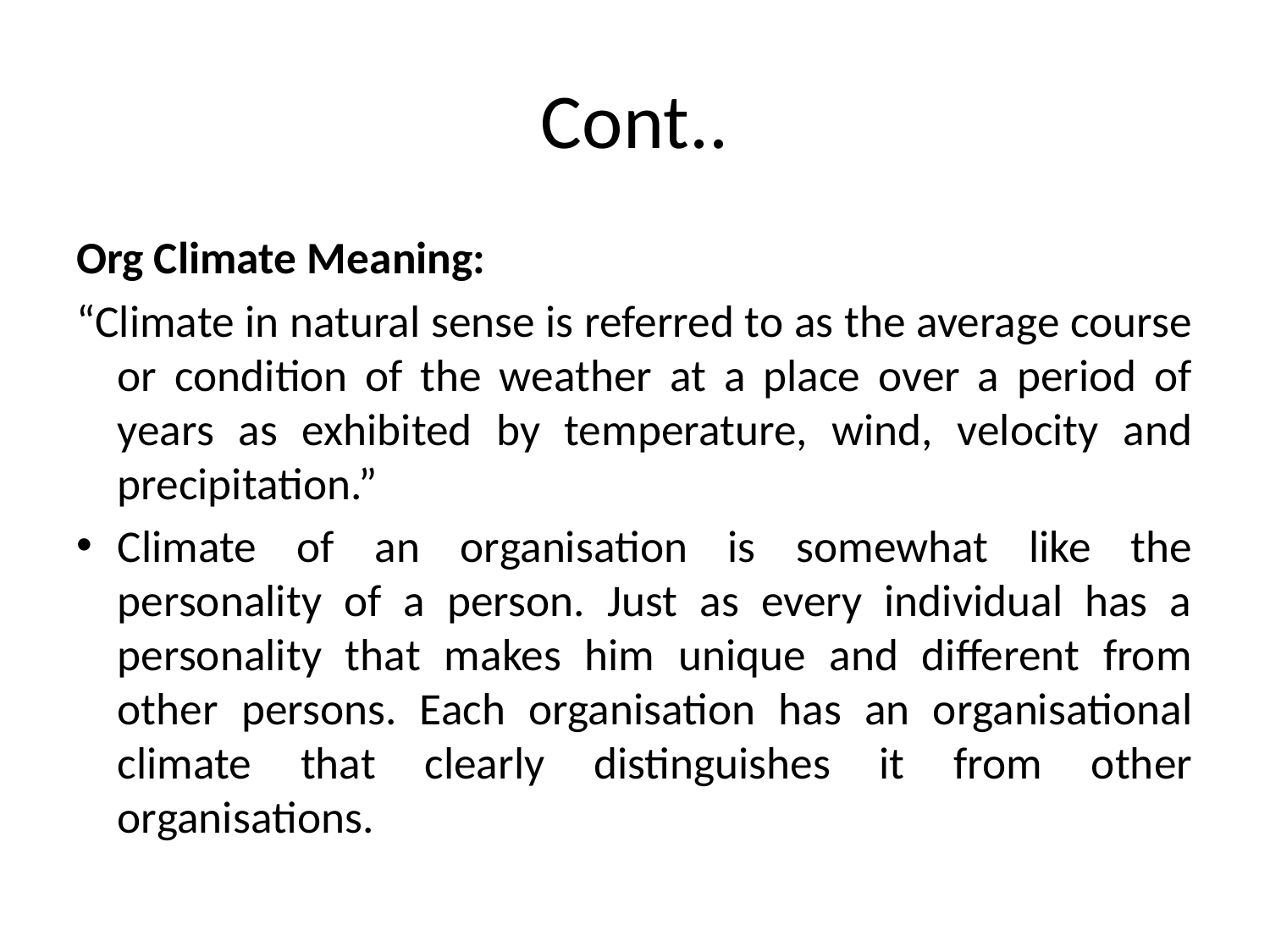

# Cont..
Org Climate Meaning:
“Climate in natural sense is referred to as the average course or condition of the weather at a place over a period of years as exhibited by temperature, wind, velocity and precipitation.”
Climate of an organisation is somewhat like the personality of a person. Just as every individual has a personality that makes him unique and different from other persons. Each organisation has an organisational climate that clearly distinguishes it from other organisations.